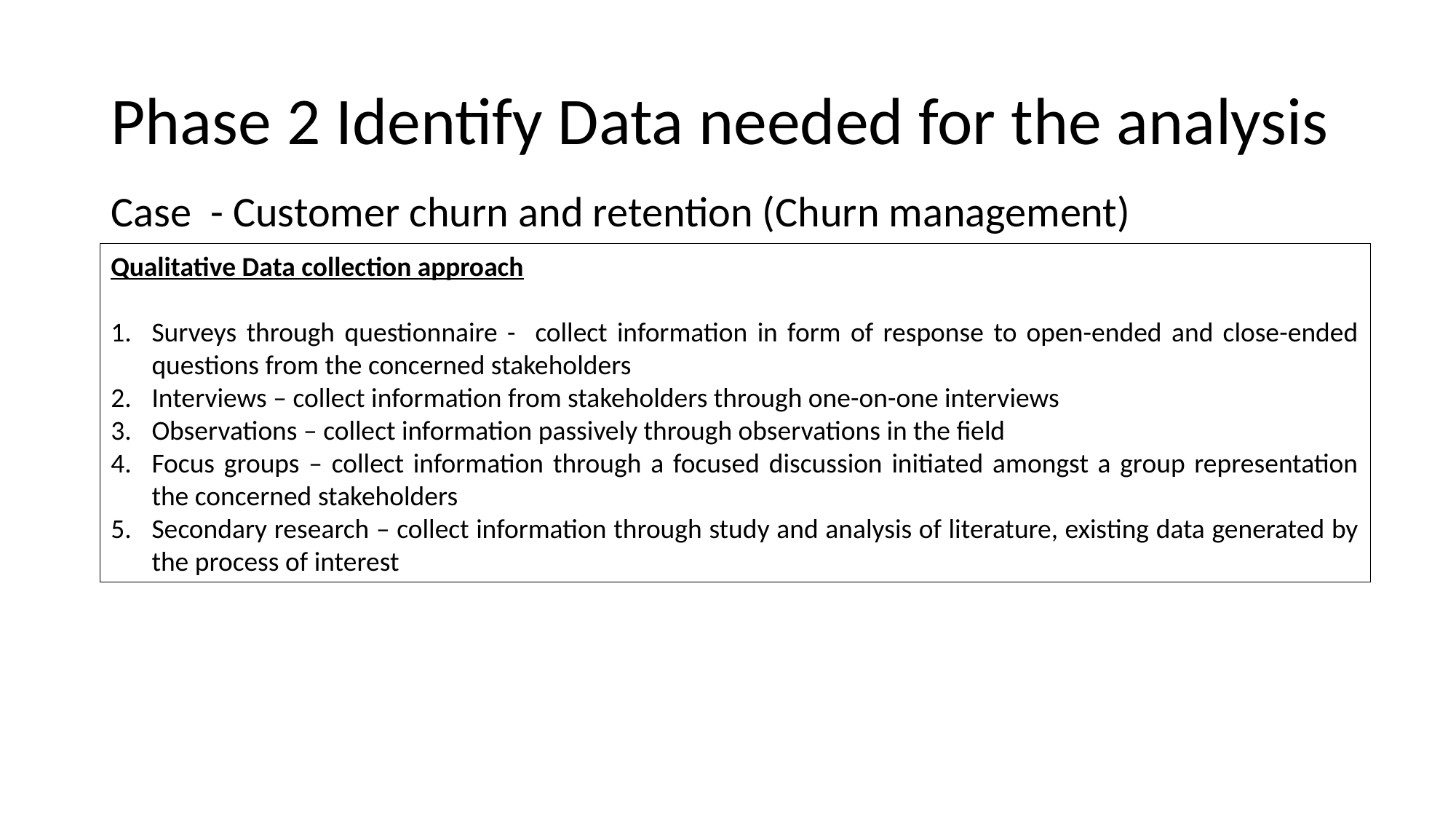

# Phase 2 Identify Data needed for the analysis
Case  - Customer churn and retention (Churn management)

Qualitative Data collection approach

Surveys through questionnaire -  collect information in form of response to open-ended and close-ended questions from the concerned stakeholders
Interviews – collect information from stakeholders through one-on-one interviews
Observations – collect information passively through observations in the field
Focus groups – collect information through a focused discussion initiated amongst a group representation the concerned stakeholders
Secondary research – collect information through study and analysis of literature, existing data generated by the process of interest